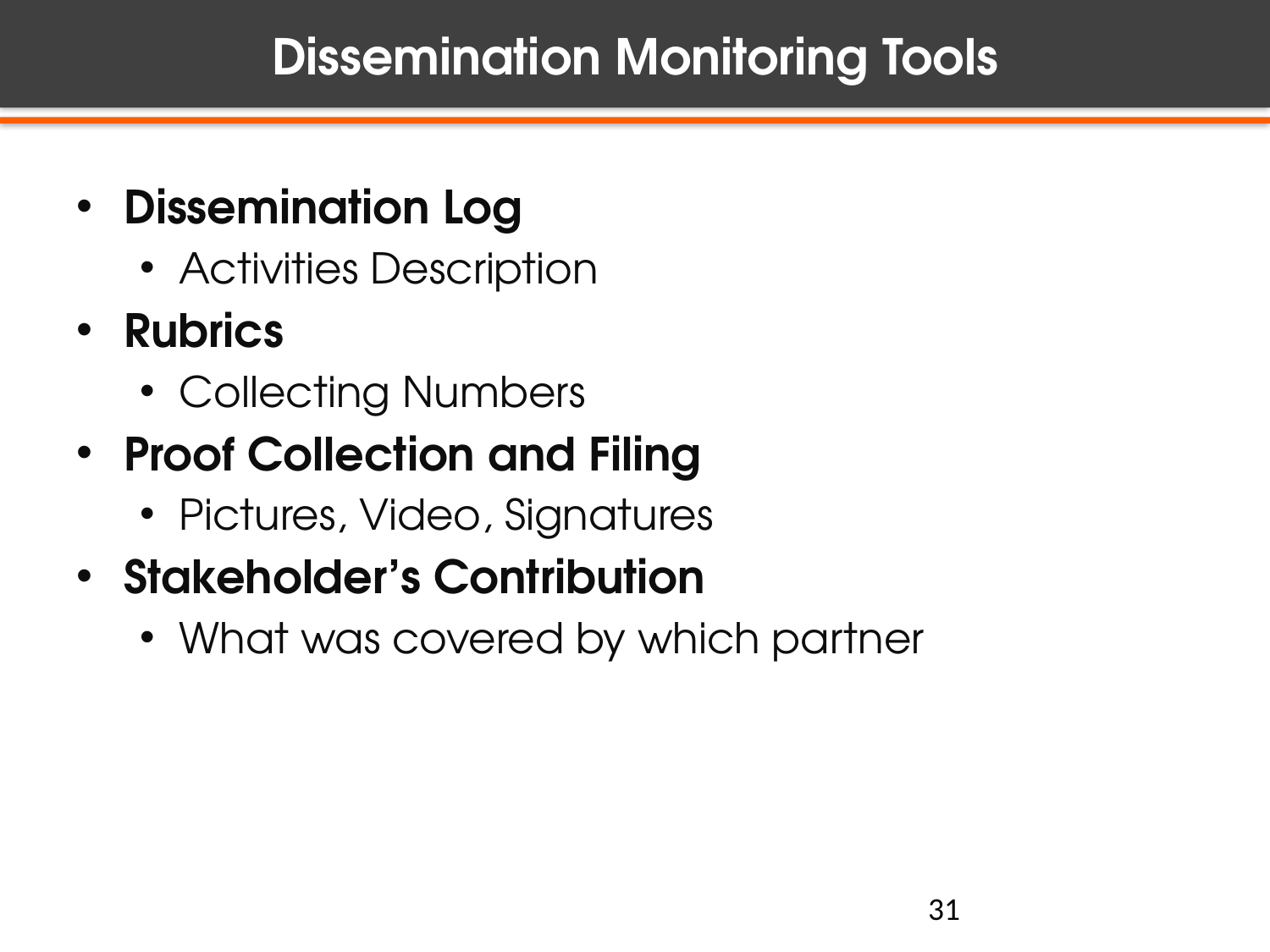

# Dissemination Monitoring Tools
Dissemination Log
Activities Description
Rubrics
Collecting Numbers
Proof Collection and Filing
Pictures, Video, Signatures
Stakeholder’s Contribution
What was covered by which partner

31